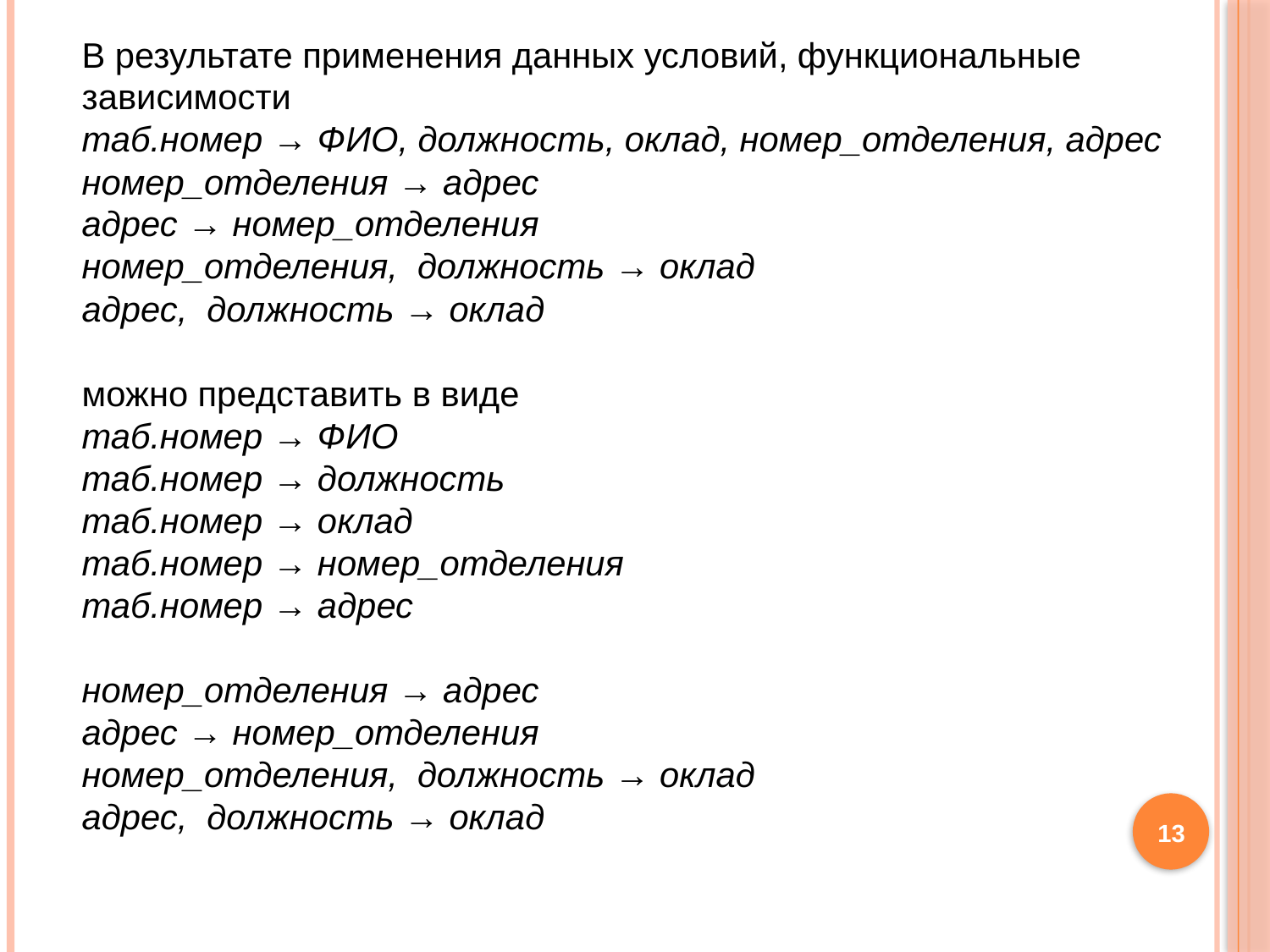

В результате применения данных условий, функциональные зависимости
таб.номер → ФИО, должность, оклад, номер_отделения, адрес
номер_отделения → адрес
адрес → номер_отделения
номер_отделения,  должность → оклад
адрес,  должность → оклад

можно представить в виде
таб.номер → ФИО
таб.номер → должность
таб.номер → оклад
таб.номер → номер_отделения
таб.номер → адрес

номер_отделения → адрес
адрес → номер_отделения
номер_отделения,  должность → оклад
адрес,  должность → оклад
13